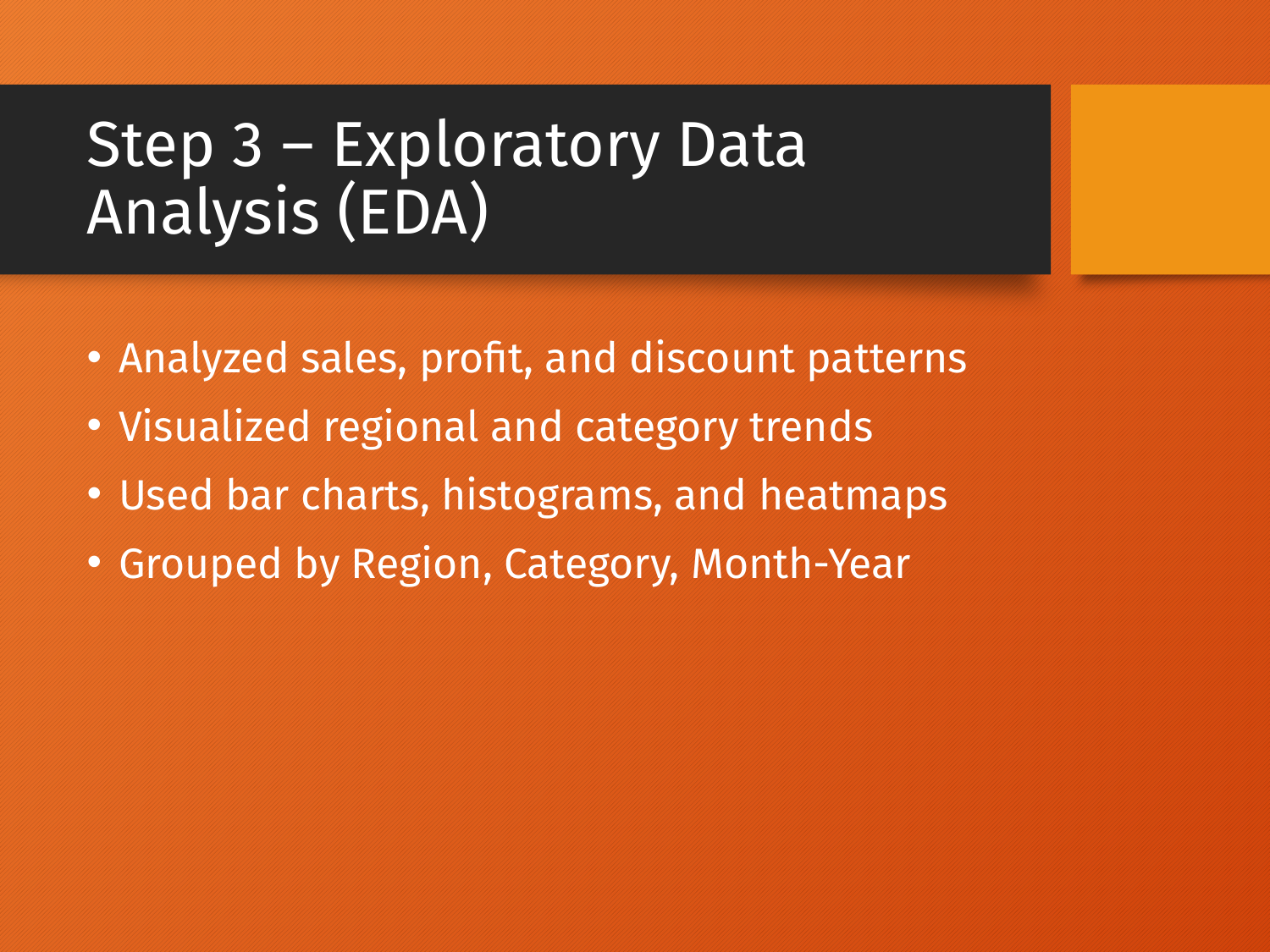

# Step 3 – Exploratory Data Analysis (EDA)
Analyzed sales, profit, and discount patterns
Visualized regional and category trends
Used bar charts, histograms, and heatmaps
Grouped by Region, Category, Month-Year